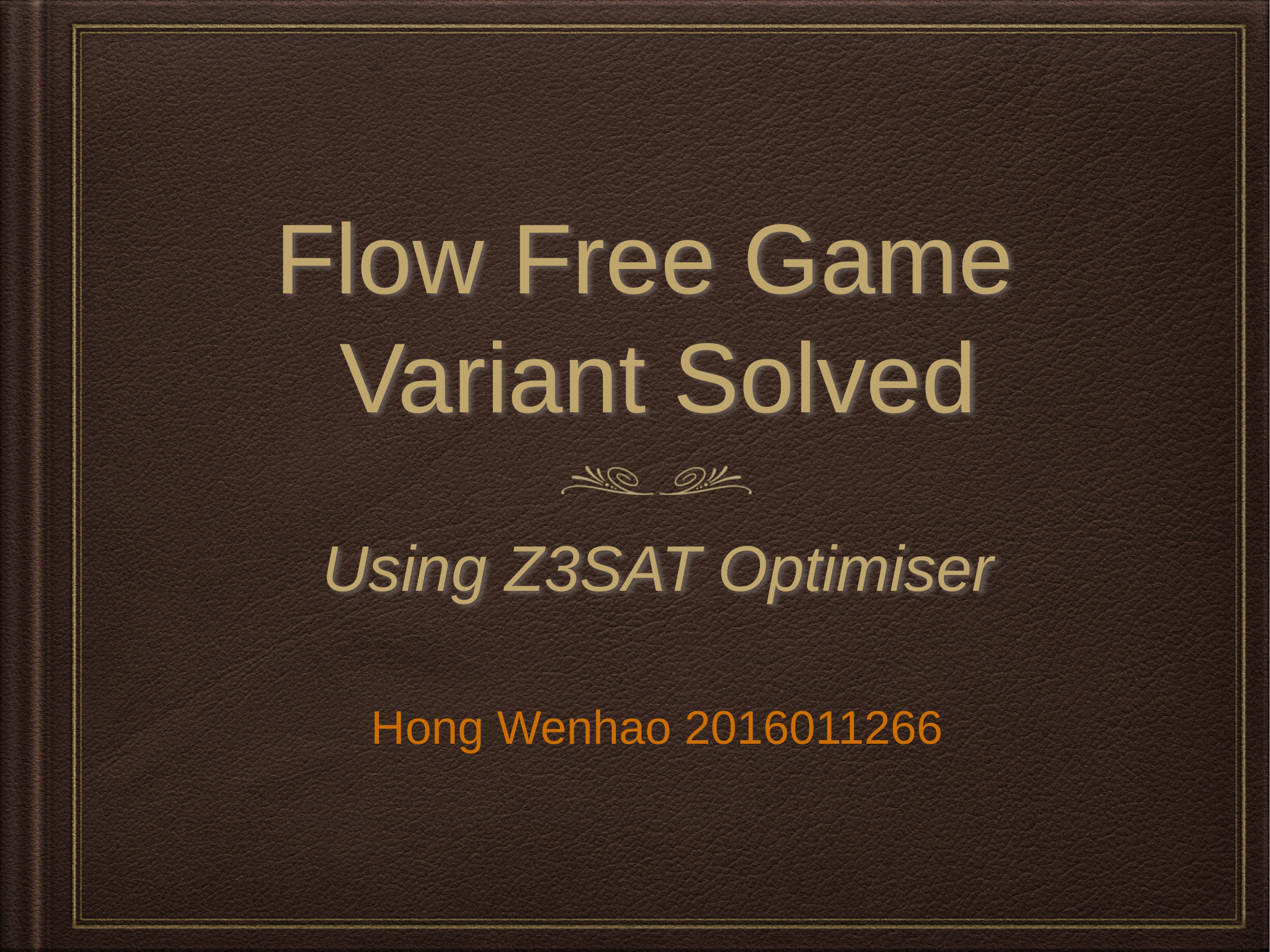

# Flow Free Game
Variant Solved
Using Z3SAT Optimiser
Hong Wenhao 2016011266